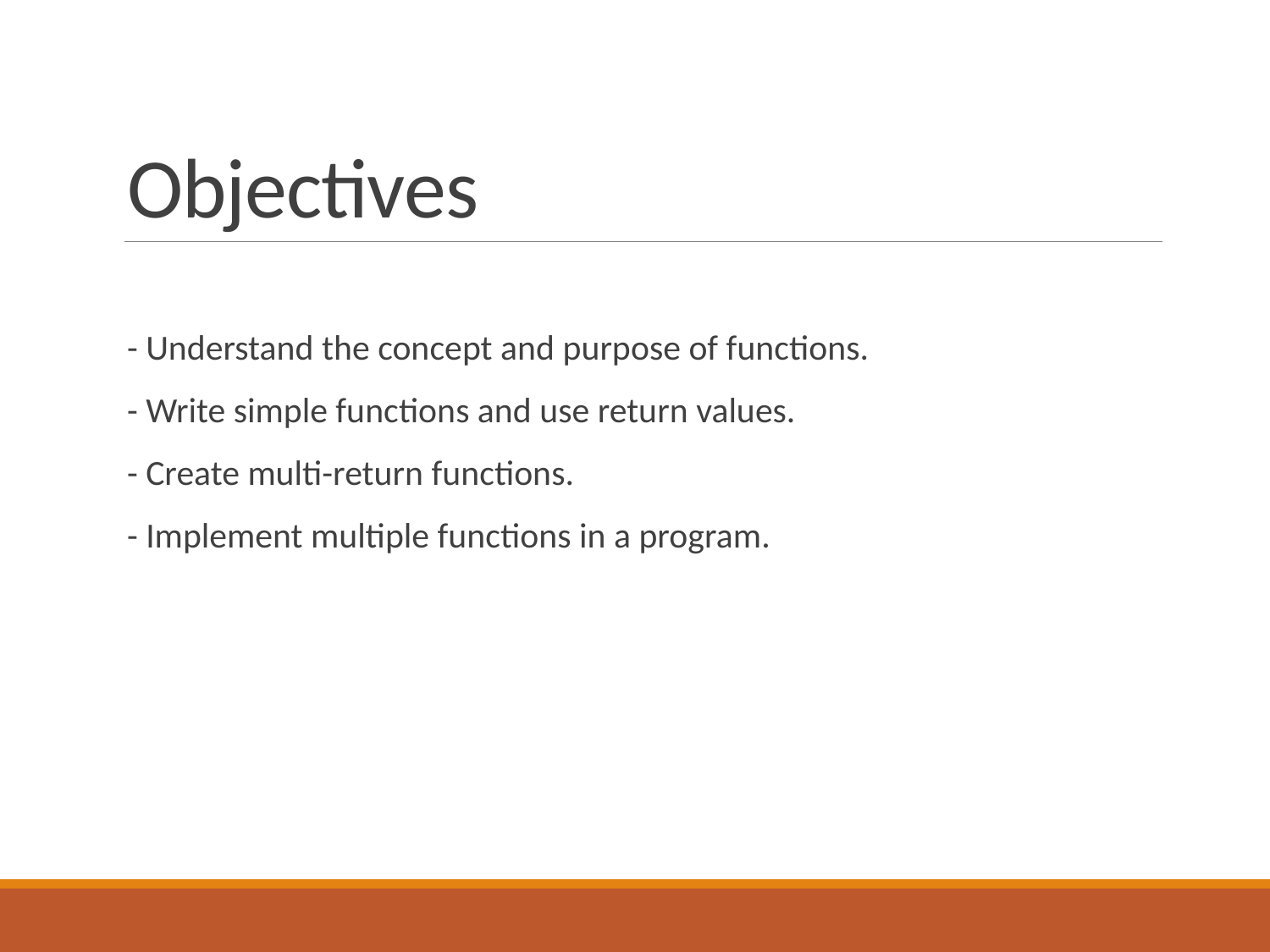

# Objectives

- Understand the concept and purpose of functions.
- Write simple functions and use return values.
- Create multi-return functions.
- Implement multiple functions in a program.